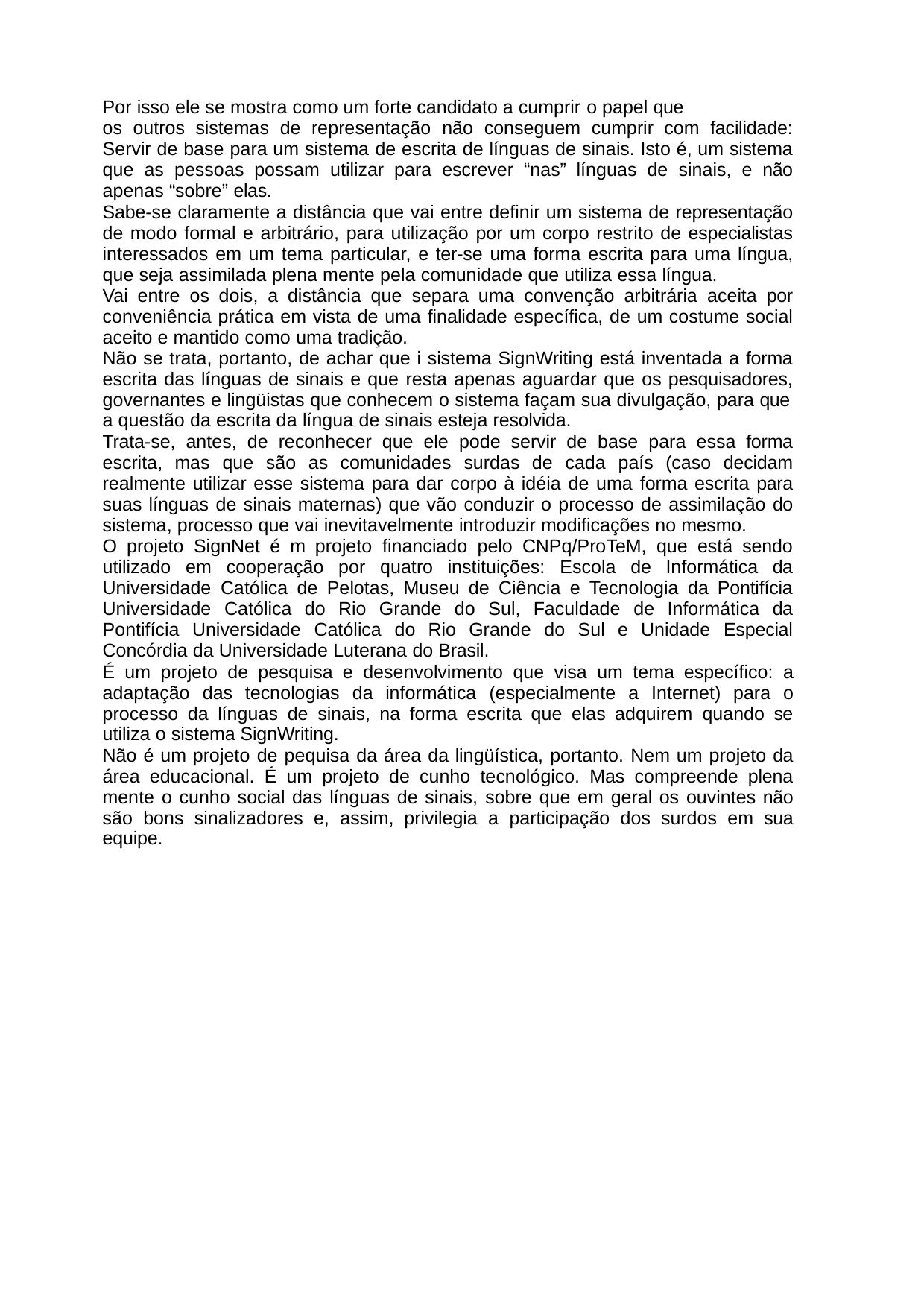

Por isso ele se mostra como um forte candidato a cumprir o papel que
os outros sistemas de representação não conseguem cumprir com facilidade: Servir de base para um sistema de escrita de línguas de sinais. Isto é, um sistema que as pessoas possam utilizar para escrever “nas” línguas de sinais, e não apenas “sobre” elas.
Sabe-se claramente a distância que vai entre definir um sistema de representação de modo formal e arbitrário, para utilização por um corpo restrito de especialistas interessados em um tema particular, e ter-se uma forma escrita para uma língua, que seja assimilada plena mente pela comunidade que utiliza essa língua.
Vai entre os dois, a distância que separa uma convenção arbitrária aceita por conveniência prática em vista de uma finalidade específica, de um costume social aceito e mantido como uma tradição.
Não se trata, portanto, de achar que i sistema SignWriting está inventada a forma escrita das línguas de sinais e que resta apenas aguardar que os pesquisadores, governantes e lingüistas que conhecem o sistema façam sua divulgação, para que
a questão da escrita da língua de sinais esteja resolvida.
Trata-se, antes, de reconhecer que ele pode servir de base para essa forma escrita, mas que são as comunidades surdas de cada país (caso decidam realmente utilizar esse sistema para dar corpo à idéia de uma forma escrita para suas línguas de sinais maternas) que vão conduzir o processo de assimilação do sistema, processo que vai inevitavelmente introduzir modificações no mesmo.
O projeto SignNet é m projeto financiado pelo CNPq/ProTeM, que está sendo utilizado  em  cooperação  por  quatro  instituições:  Escola  de  Informática  da Universidade Católica de Pelotas, Museu de Ciência e Tecnologia da Pontifícia Universidade Católica do Rio Grande do Sul, Faculdade de Informática da Pontifícia Universidade Católica do Rio Grande do Sul e Unidade Especial Concórdia da Universidade Luterana do Brasil.
É um projeto de pesquisa e desenvolvimento que visa um tema específico: a adaptação das tecnologias da informática (especialmente a Internet) para o processo da línguas de sinais, na forma escrita que elas adquirem quando se utiliza o sistema SignWriting.
Não é um projeto de pequisa da área da lingüística, portanto. Nem um projeto da área educacional. É um projeto de cunho tecnológico. Mas compreende plena mente o cunho social das línguas de sinais, sobre que em geral os ouvintes não são bons sinalizadores e, assim, privilegia a participação dos surdos em sua equipe.